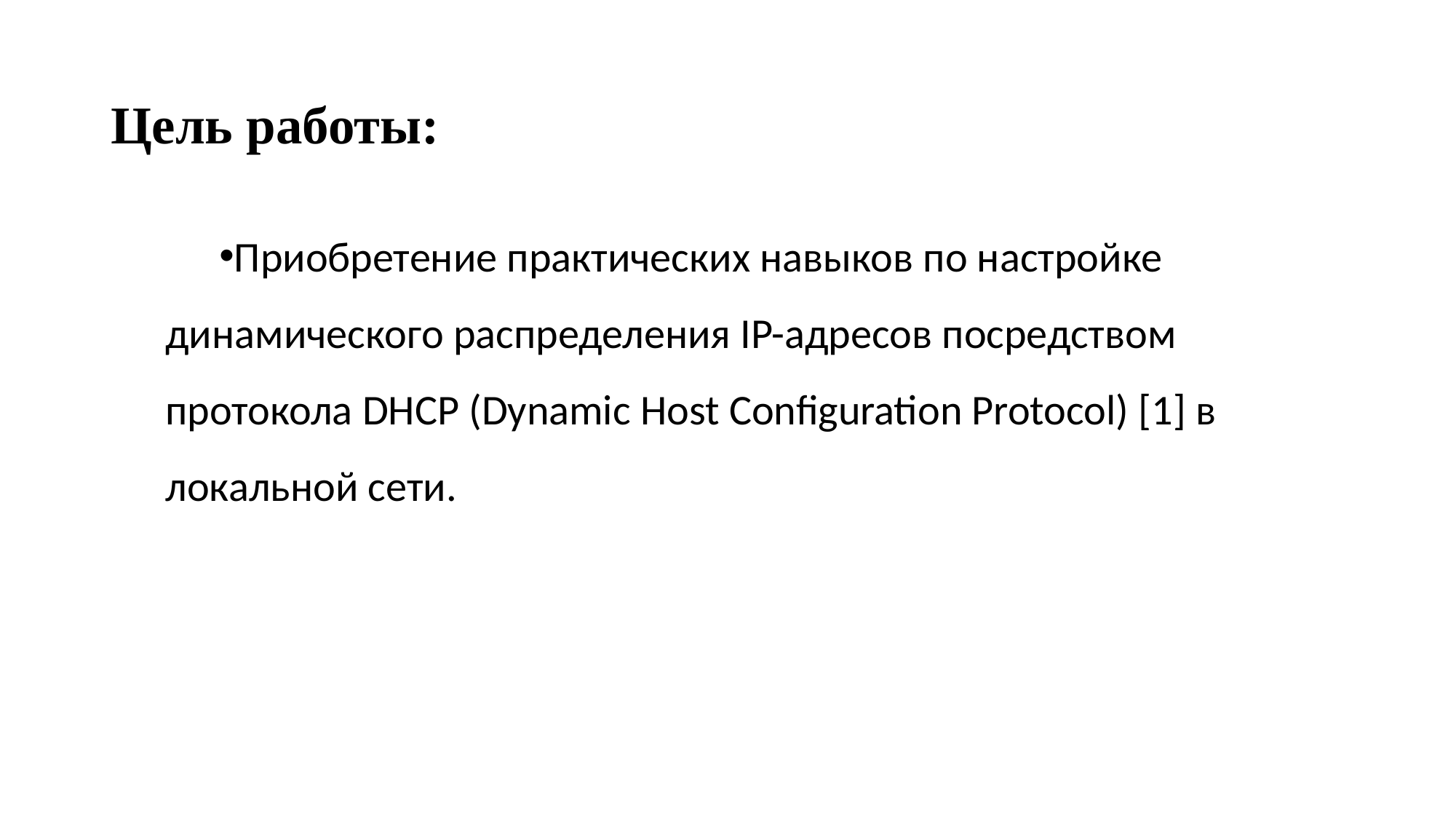

# Цель работы:
Приобретение практических навыков по настройке динамического распределения IP-адресов посредством протокола DHCP (Dynamic Host Configuration Protocol) [1] в локальной сети.